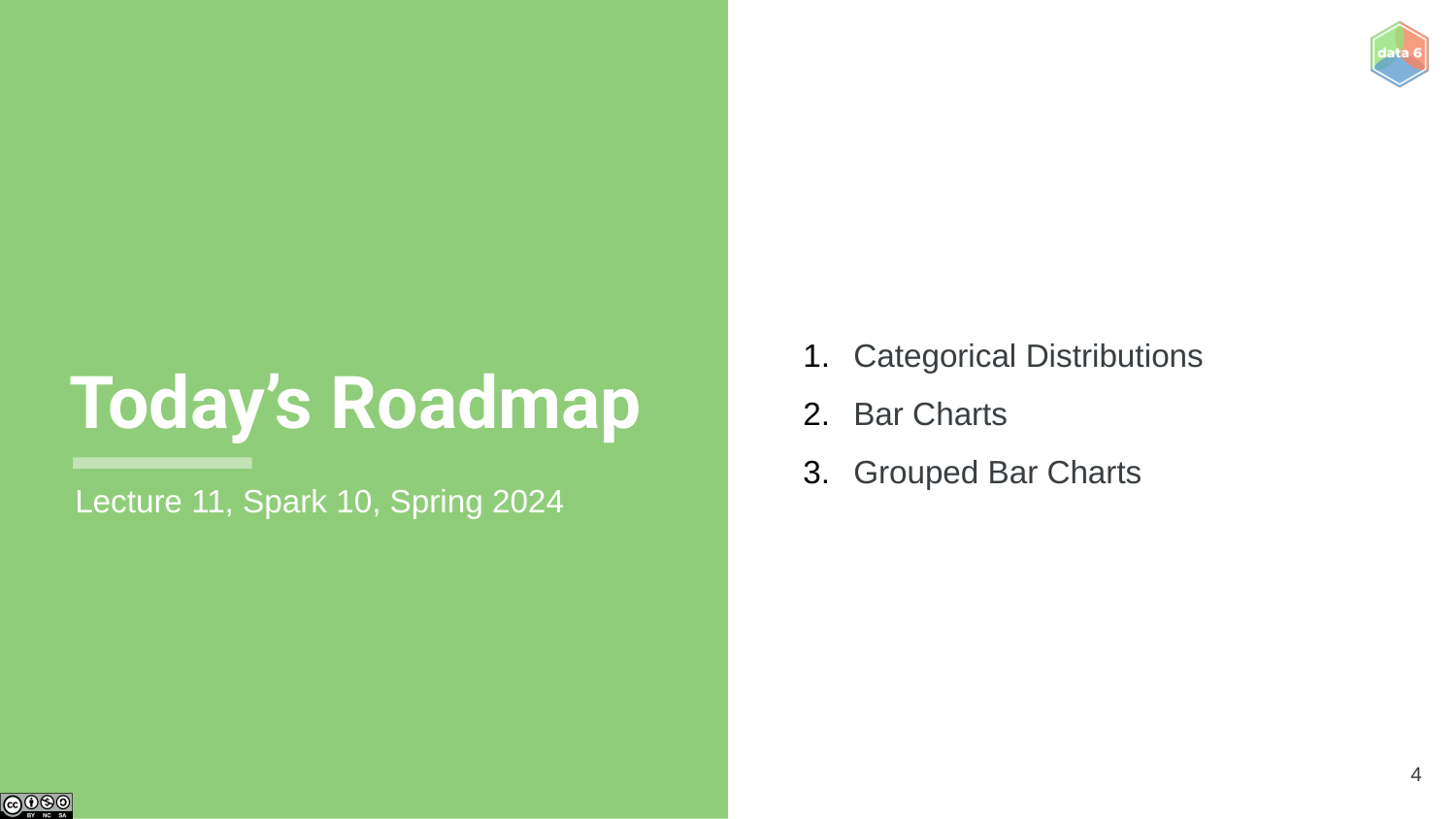

Categorical Distributions
Bar Charts
Grouped Bar Charts
# Today’s Roadmap
Lecture 11, Spark 10, Spring 2024
4